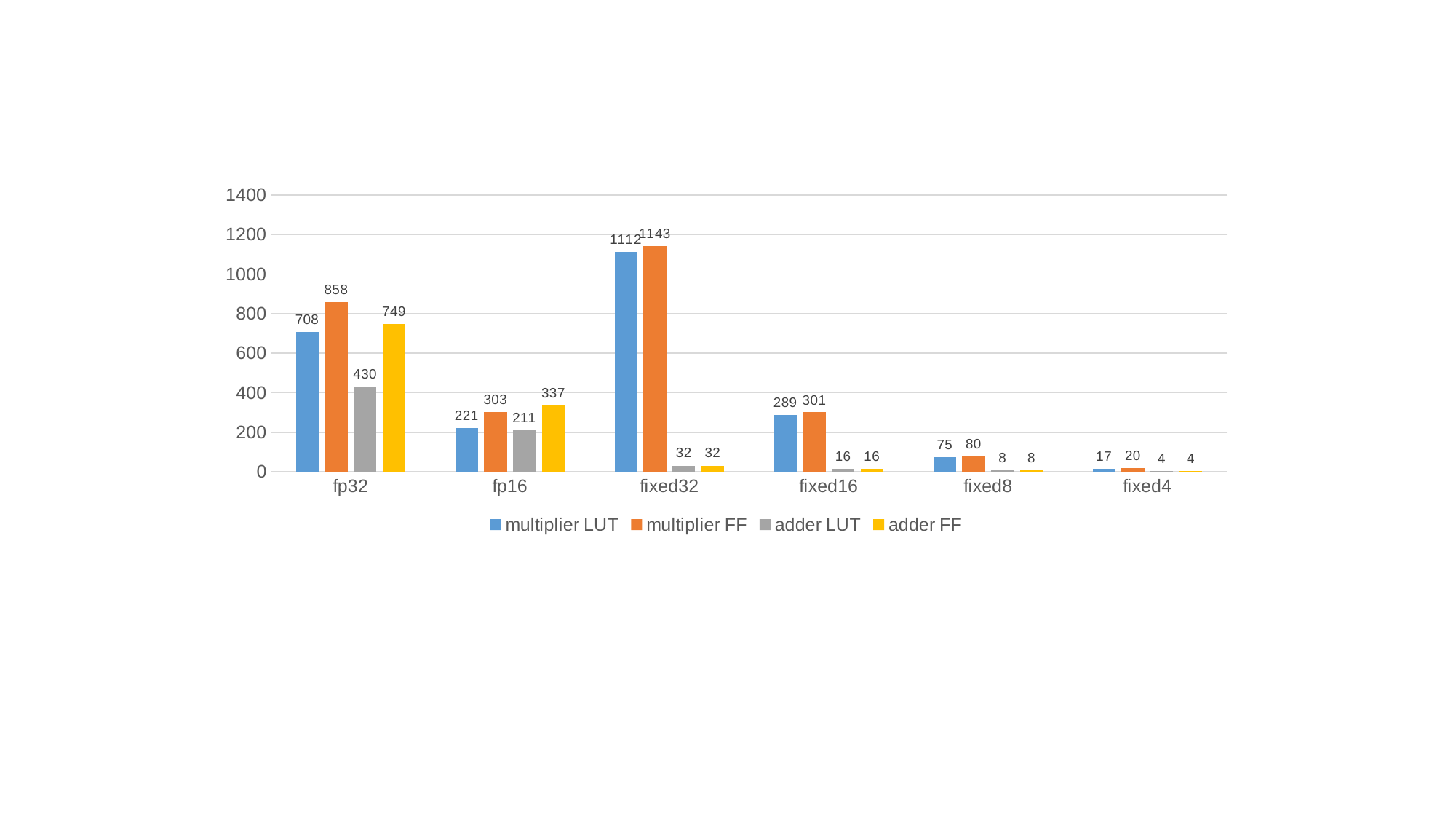

### Chart

| Category | multiplier | multiplier | adder | adder |
|---|---|---|---|---|
| fp32 | 708.0 | 858.0 | 430.0 | 749.0 |
| fp16 | 221.0 | 303.0 | 211.0 | 337.0 |
| fixed32 | 1112.0 | 1143.0 | 32.0 | 32.0 |
| fixed16 | 289.0 | 301.0 | 16.0 | 16.0 |
| fixed8 | 75.0 | 80.0 | 8.0 | 8.0 |
| fixed4 | 17.0 | 20.0 | 4.0 | 4.0 |